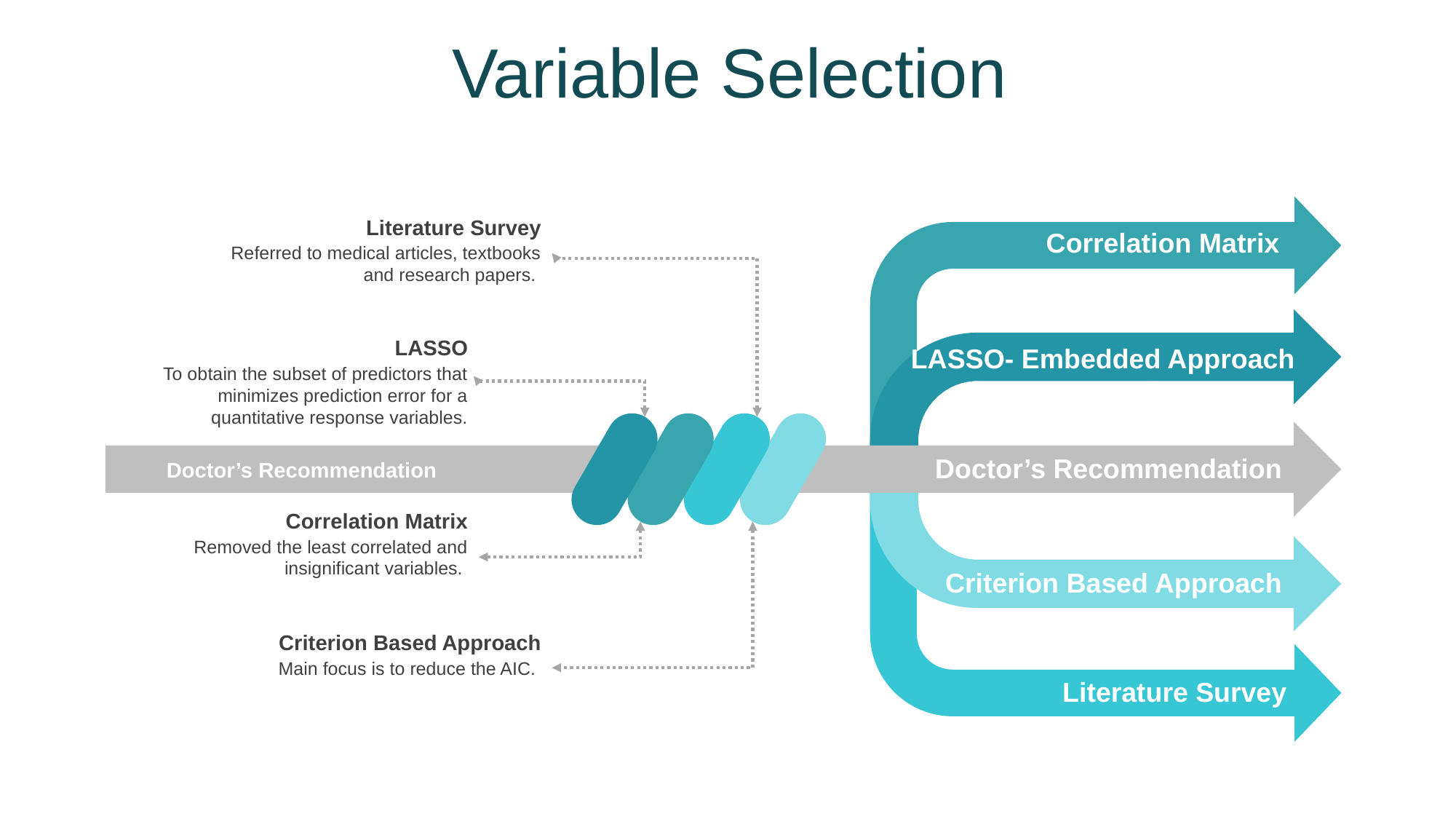

Variable Selection

Literature Survey
Referred to medical articles, textbooks and research papers.
Correlation Matrix

LASSO
To obtain the subset of predictors that minimizes prediction error for a quantitative response variables.
LASSO- Embedded Approach Approach

Doctor’s Recommendation
Doctor’s Recommendation

Correlation Matrix
Removed the least correlated and insignificant variables.
Criterion Based Approach
Criterion Based Approach
Main focus is to reduce the AIC.
Literature Survey